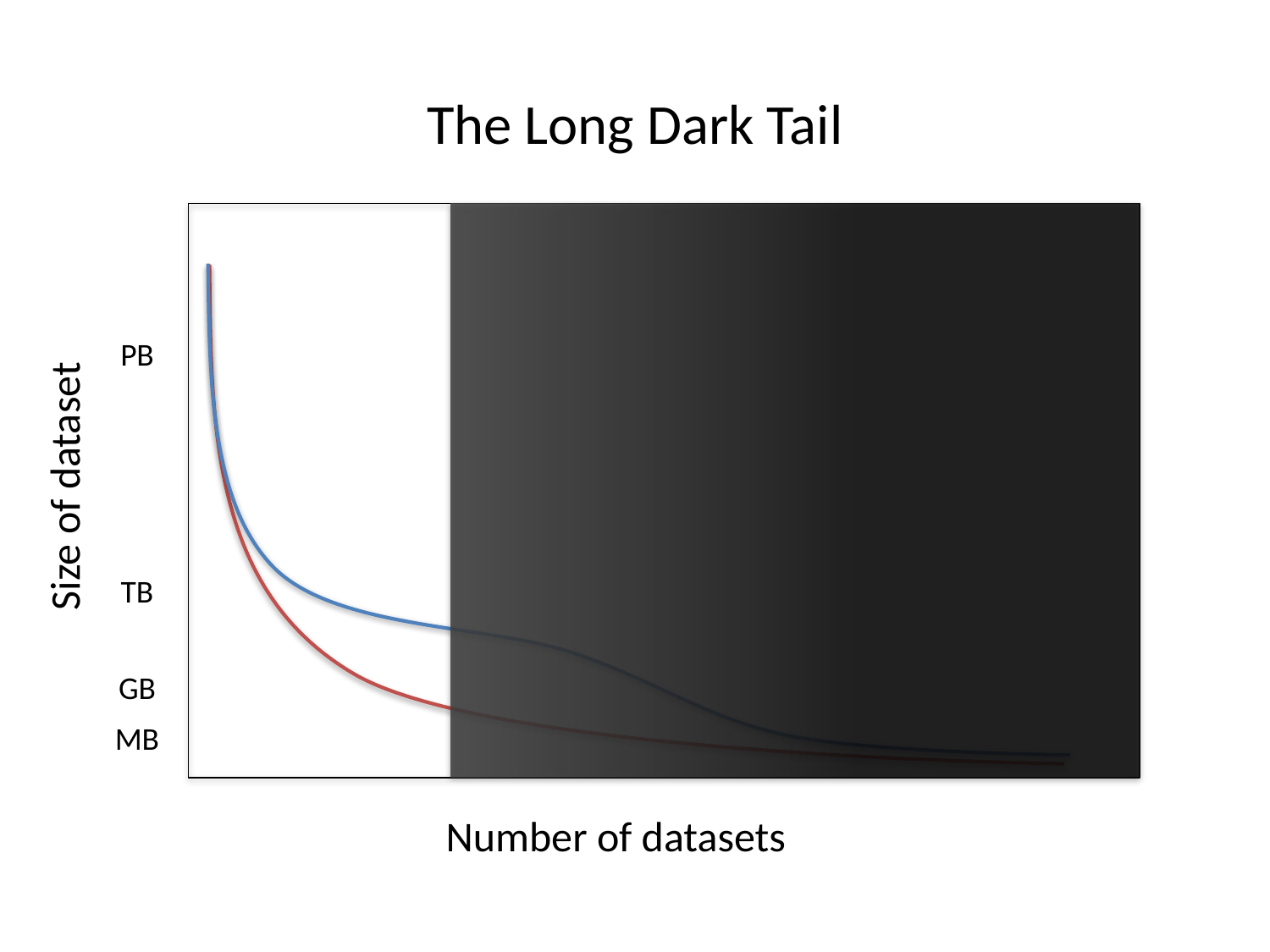

The Long Dark Tail

PB
Size of dataset
TB
GB
MB
Number of datasets